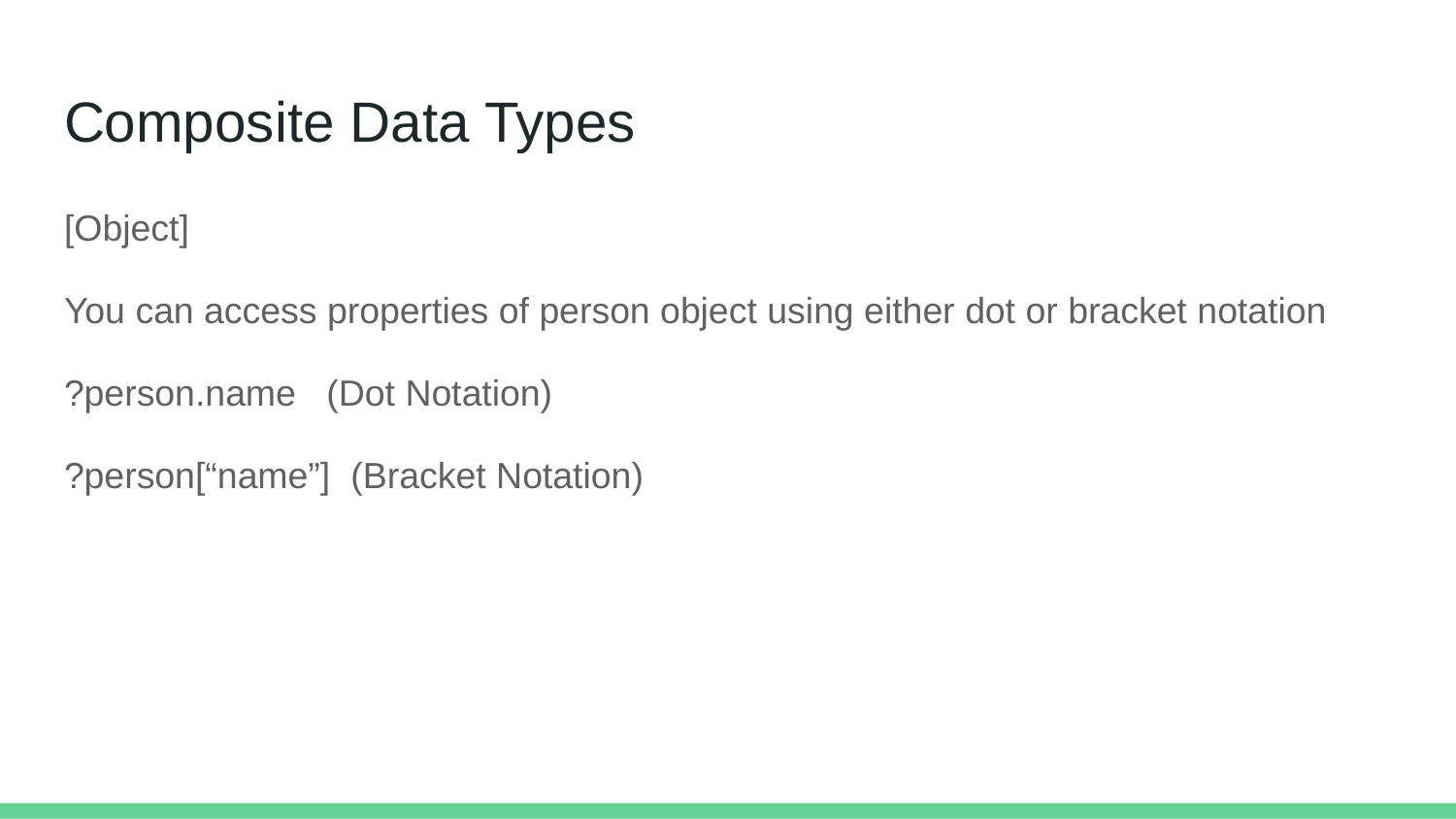

# Composite Data Types
[Object]
You can access properties of person object using either dot or bracket notation
?person.name   (Dot Notation)
?person[“name”]  (Bracket Notation)